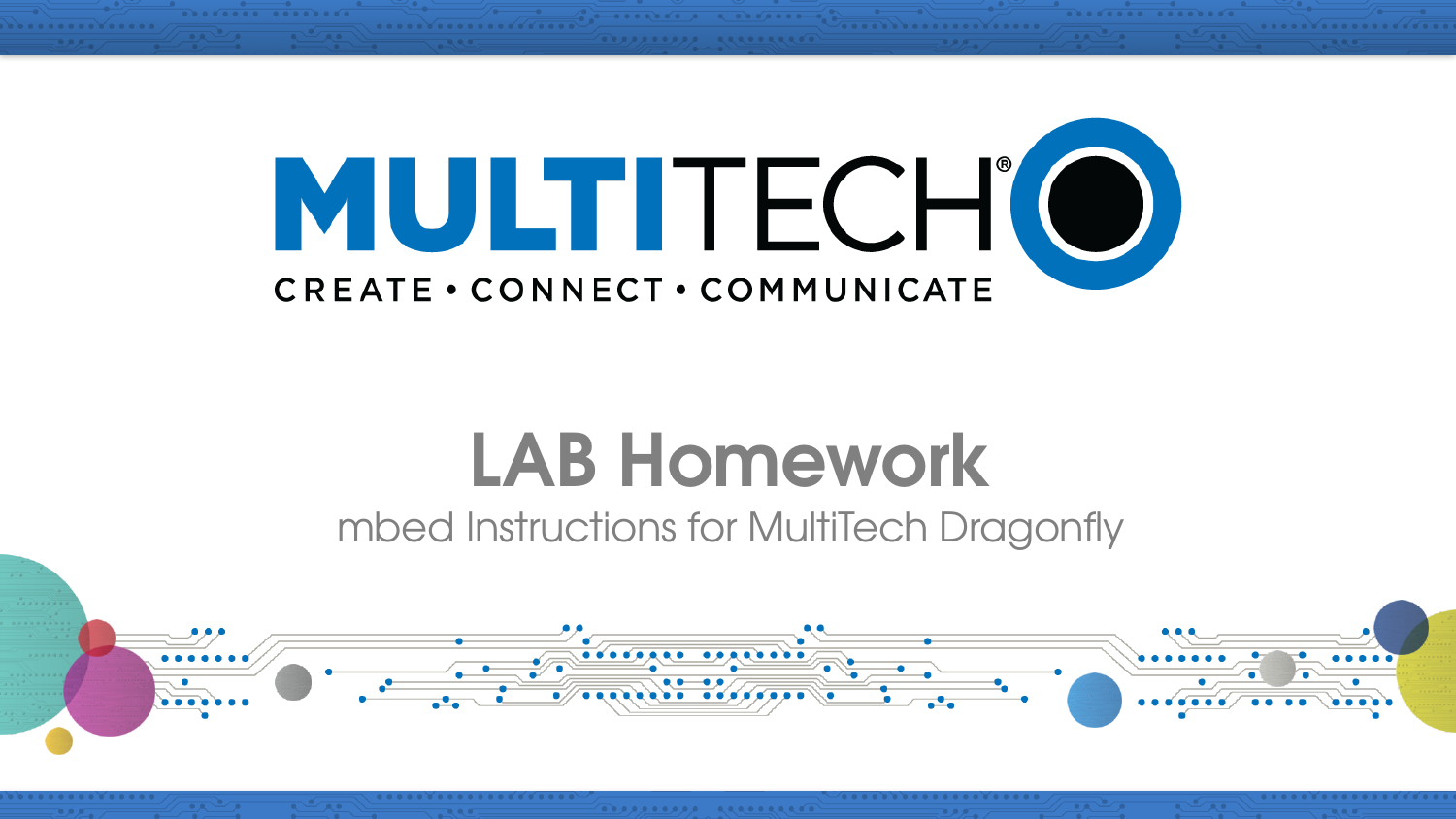

# LAB Homework mbed Instructions for MultiTech Dragonfly